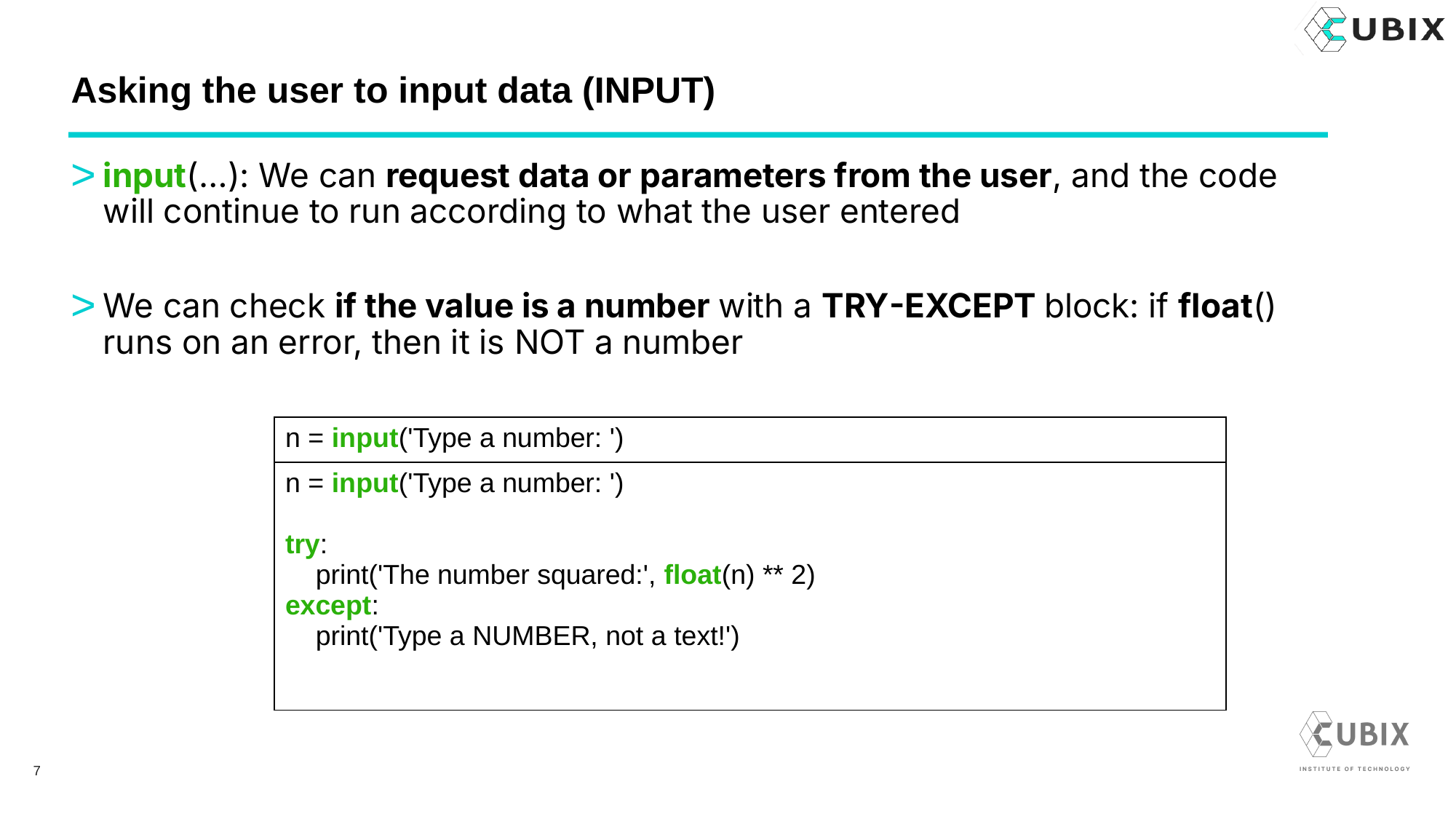

# Asking the user to input data (INPUT)
input(…): We can request data or parameters from the user, and the code will continue to run according to what the user entered

We can check if the value is a number with a TRY-EXCEPT block: if float() runs on an error, then it is NOT a number
| n = input('Type a number: ') |
| --- |
| n = input('Type a number: ') try: print('The number squared:', float(n) \*\* 2) except: print('Type a NUMBER, not a text!') |